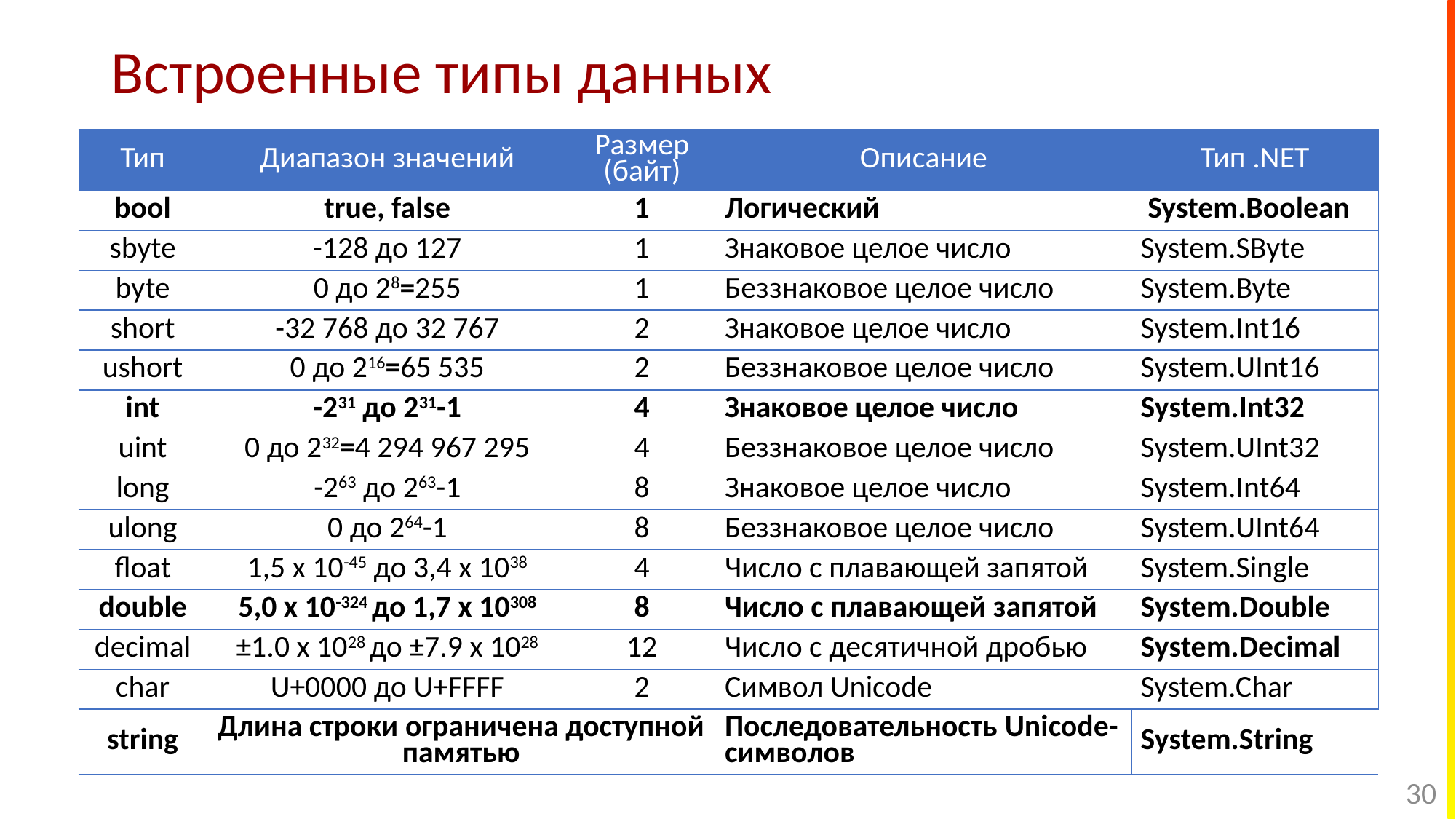

# Встроенные типы данных
| Тип | Диапазон значений | Размер (байт) | Описание | Тип .NET |
| --- | --- | --- | --- | --- |
| bool | true, false | 1 | Логический | System.Boolean |
| sbyte | -128 до 127 | 1 | Знаковое целое число | System.SByte |
| byte | 0 до 28=255 | 1 | Беззнаковое целое число | System.Byte |
| short | -32 768 до 32 767 | 2 | Знаковое целое число | System.Int16 |
| ushort | 0 до 216=65 535 | 2 | Беззнаковое целое число | System.UInt16 |
| int | -231 до 231-1 | 4 | Знаковое целое число | System.Int32 |
| uint | 0 до 232=4 294 967 295 | 4 | Беззнаковое целое число | System.UInt32 |
| long | -263 до 263-1 | 8 | Знаковое целое число | System.Int64 |
| ulong | 0 до 264-1 | 8 | Беззнаковое целое число | System.UInt64 |
| float | 1,5 x 10-45 до 3,4 x 1038 | 4 | Число с плавающей запятой | System.Single |
| double | 5,0 x 10-324 до 1,7 x 10308 | 8 | Число с плавающей запятой | System.Double |
| decimal | ±1.0 x 1028 до ±7.9 x 1028 | 12 | Число с десятичной дробью | System.Decimal |
| char | U+0000 до U+FFFF | 2 | Символ Unicode | System.Char |
| string | Длина строки ограничена доступной памятью |  | Последовательность Unicode-символов | System.String |
30